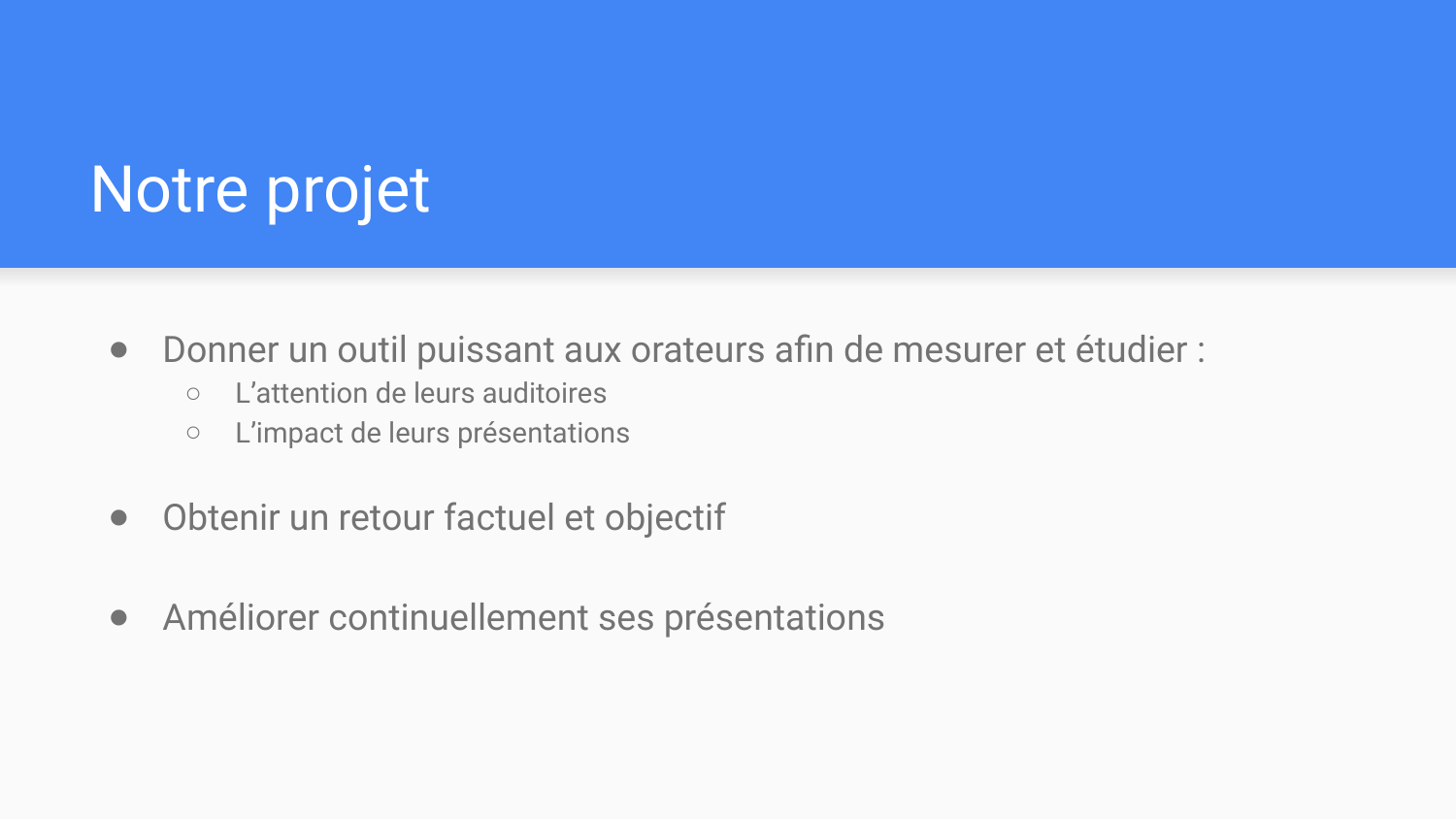

# Notre projet
Donner un outil puissant aux orateurs afin de mesurer et étudier :
L’attention de leurs auditoires
L’impact de leurs présentations
Obtenir un retour factuel et objectif
Améliorer continuellement ses présentations